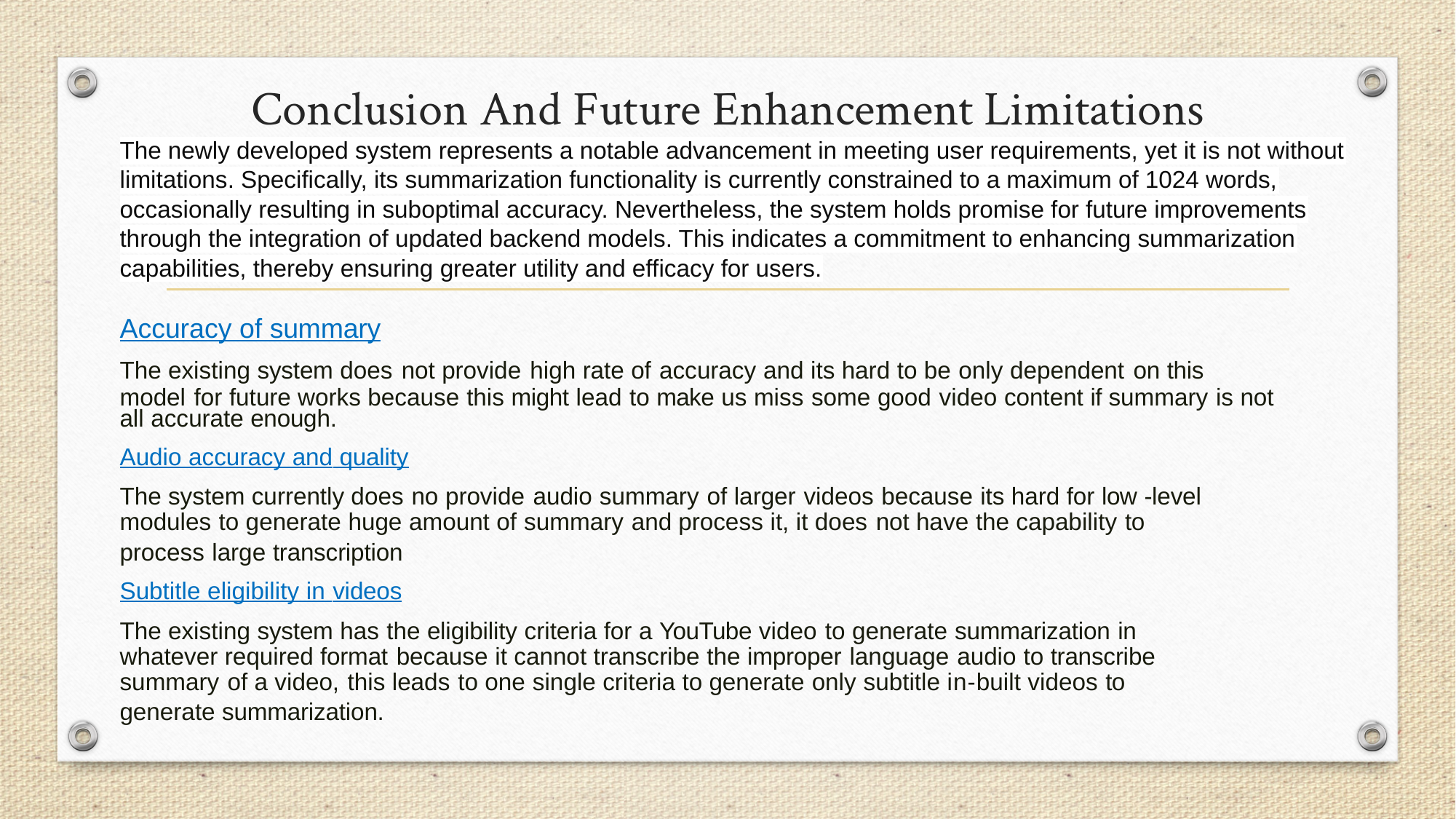

# Conclusion And Future Enhancement Limitations
The newly developed system represents a notable advancement in meeting user requirements, yet it is not without limitations. Specifically, its summarization functionality is currently constrained to a maximum of 1024 words, occasionally resulting in suboptimal accuracy. Nevertheless, the system holds promise for future improvements through the integration of updated backend models. This indicates a commitment to enhancing summarization capabilities, thereby ensuring greater utility and efficacy for users.

Accuracy of summary
The existing system does not provide high rate of accuracy and its hard to be only dependent on this
model for future works because this might lead to make us miss some good video content if summary is not all accurate enough.
Audio accuracy and quality
The system currently does no provide audio summary of larger videos because its hard for low -level
modules to generate huge amount of summary and process it, it does not have the capability to
process large transcription
Subtitle eligibility in videos
The existing system has the eligibility criteria for a YouTube video to generate summarization in
whatever required format because it cannot transcribe the improper language audio to transcribe
summary of a video, this leads to one single criteria to generate only subtitle in-built videos to
generate summarization.